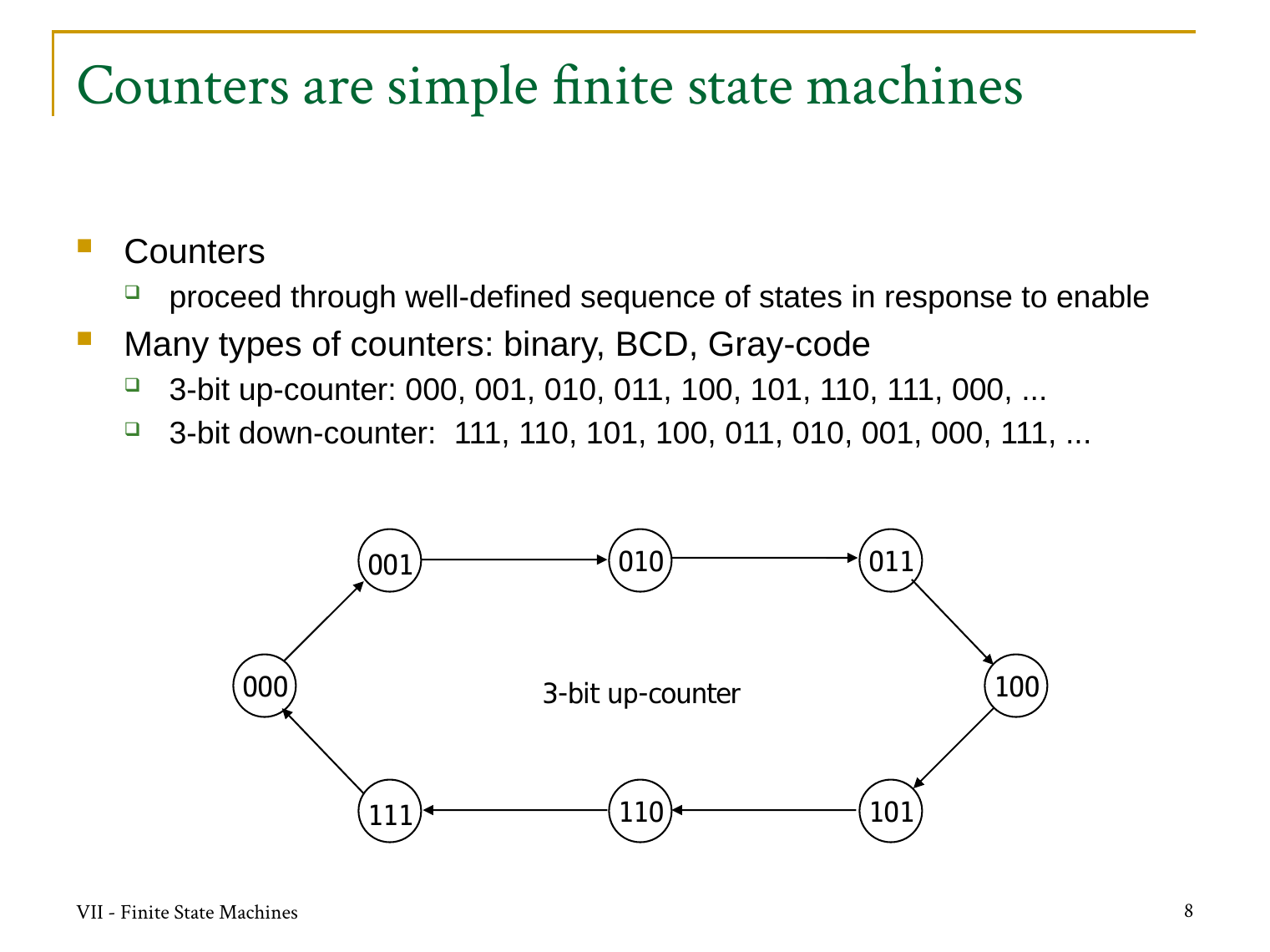

# Counters are simple finite state machines
Counters
proceed through well-defined sequence of states in response to enable
Many types of counters: binary, BCD, Gray-code
3-bit up-counter: 000, 001, 010, 011, 100, 101, 110, 111, 000, ...
3-bit down-counter:  111, 110, 101, 100, 011, 010, 001, 000, 111, ...

010
011
001

000
100
3-bit up-counter

110
101
111

VII - Finite State Machines
8